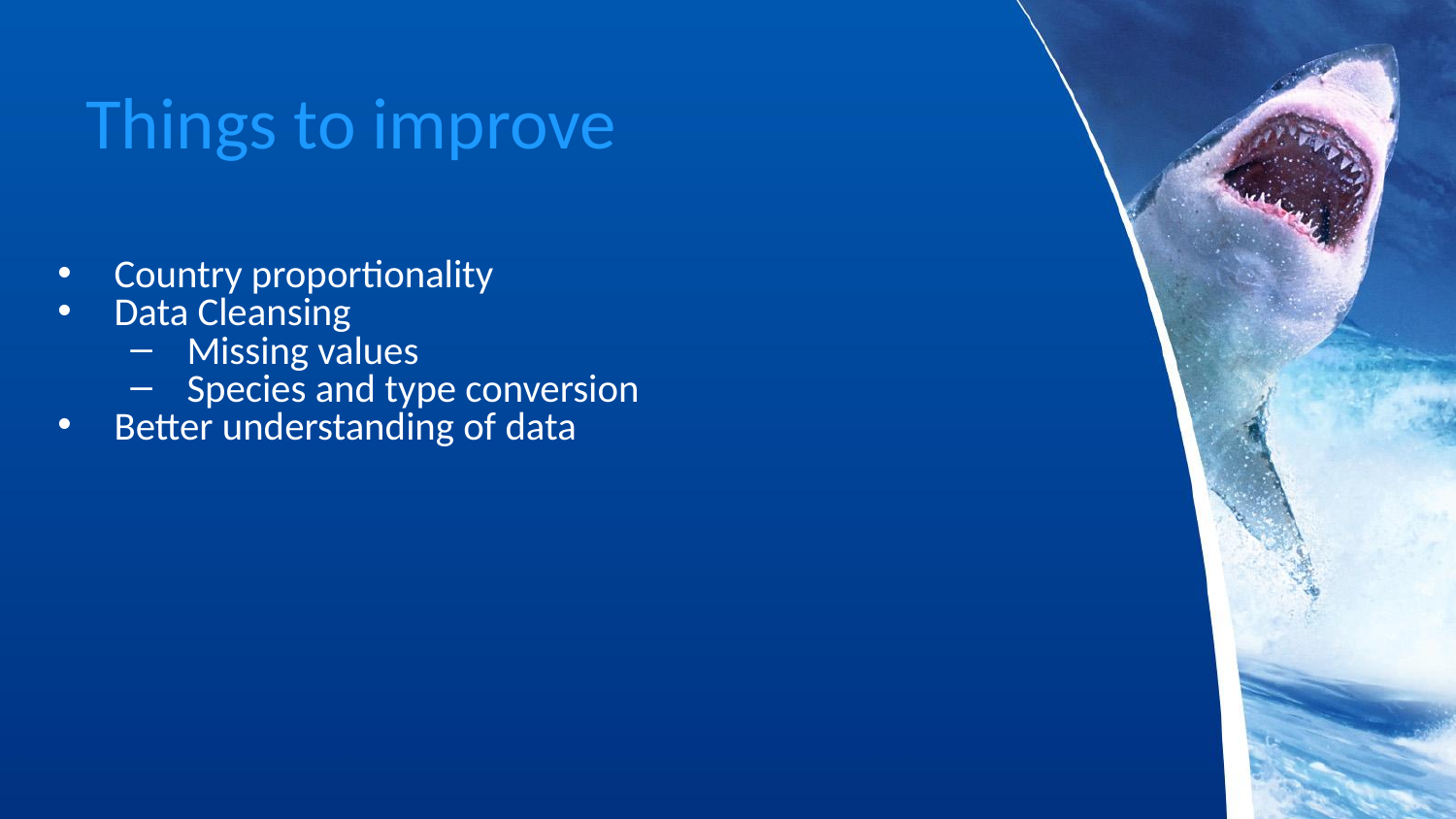

# Things to improve

Country proportionality
Data Cleansing
Missing values
Species and type conversion
Better understanding of data